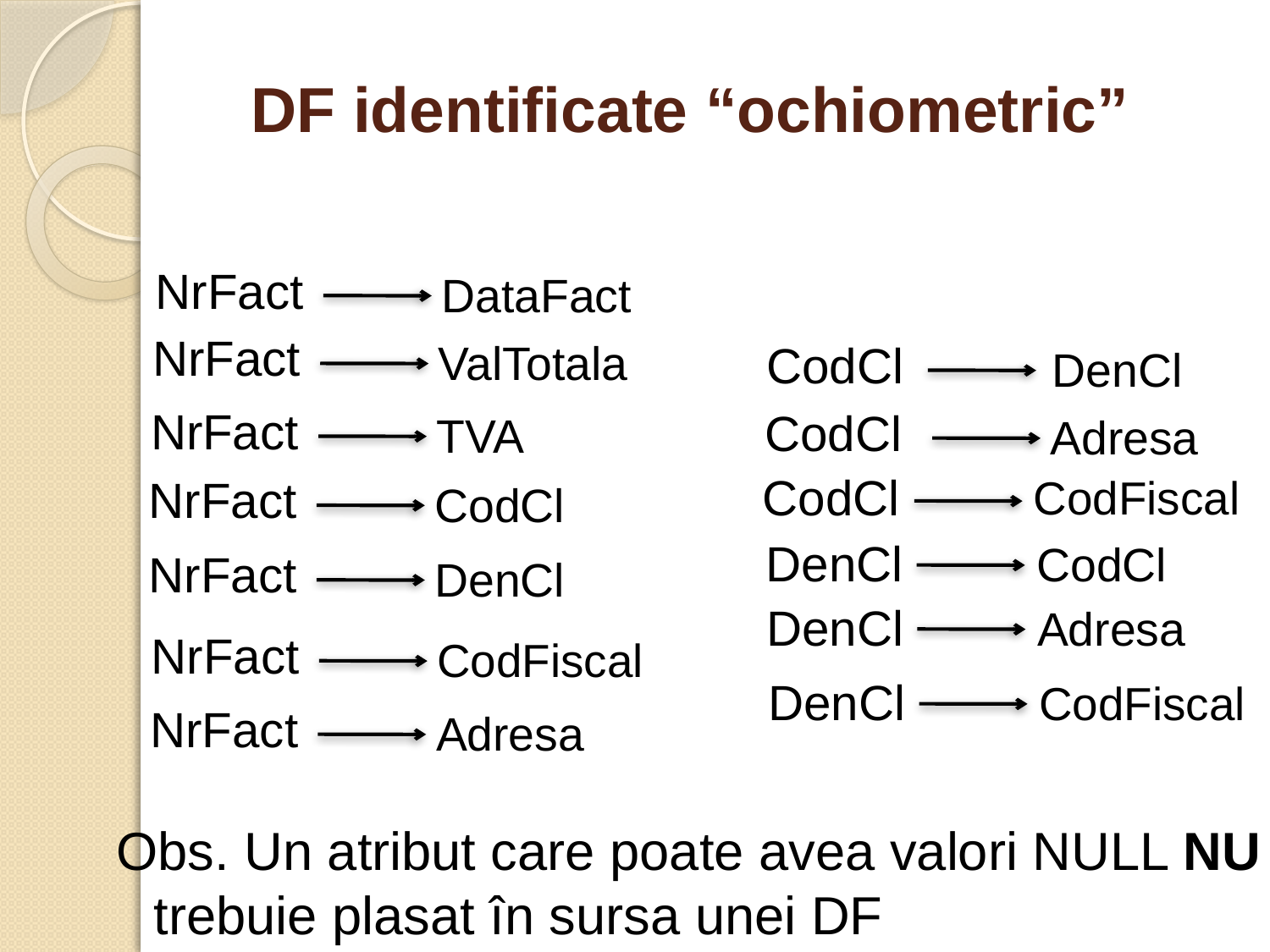

# DF identificate “ochiometric”
NrFact
DataFact
NrFact
ValTotala
CodCl
DenCl
NrFact
CodCl
TVA
Adresa
CodCl
CodFiscal
NrFact
CodCl
DenCl
CodCl
NrFact
DenCl
DenCl
Adresa
NrFact
CodFiscal
DenCl
CodFiscal
NrFact
Adresa
Obs. Un atribut care poate avea valori NULL NU trebuie plasat în sursa unei DF